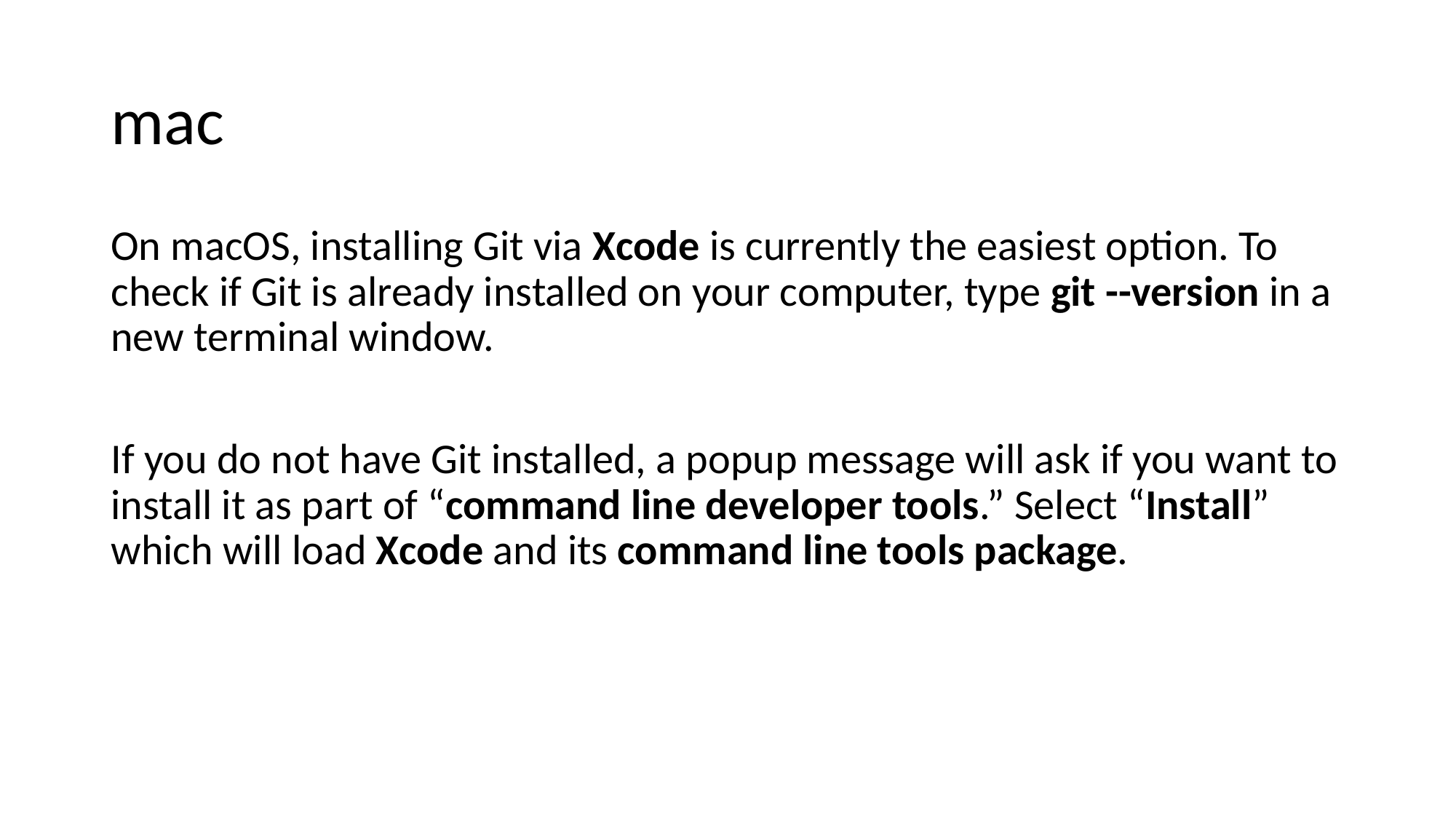

# mac
On macOS, installing Git via Xcode is currently the easiest option. To check if Git is already installed on your computer, type git --version in a new terminal window.

If you do not have Git installed, a popup message will ask if you want to install it as part of “command line developer tools.” Select “Install” which will load Xcode and its command line tools package.